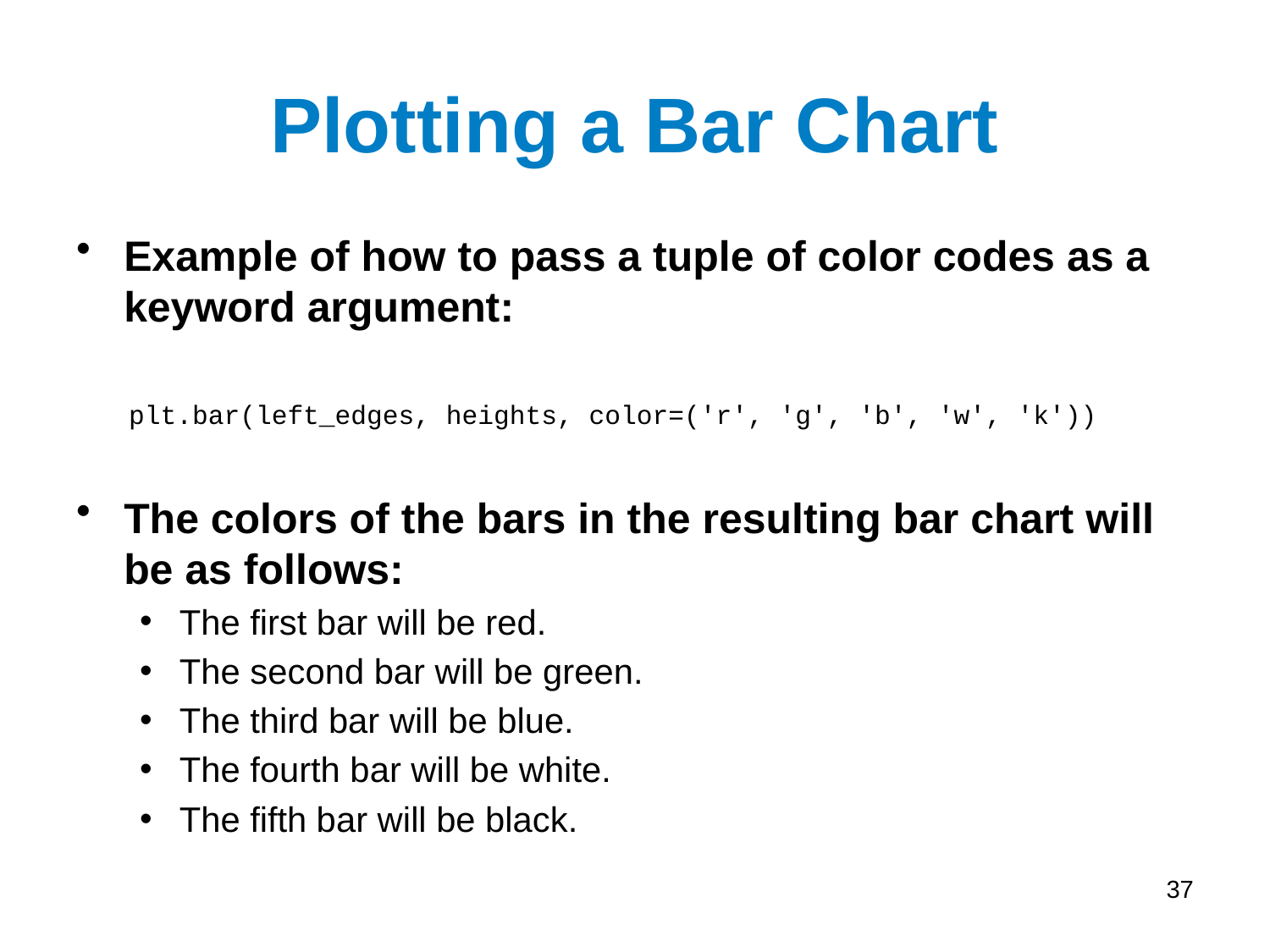

# Plotting a Bar Chart
Example of how to pass a tuple of color codes as a keyword argument:
The colors of the bars in the resulting bar chart will be as follows:
The first bar will be red.
The second bar will be green.
The third bar will be blue.
The fourth bar will be white.
The fifth bar will be black.

plt.bar(left_edges, heights, color=('r', 'g', 'b', 'w', 'k'))
37